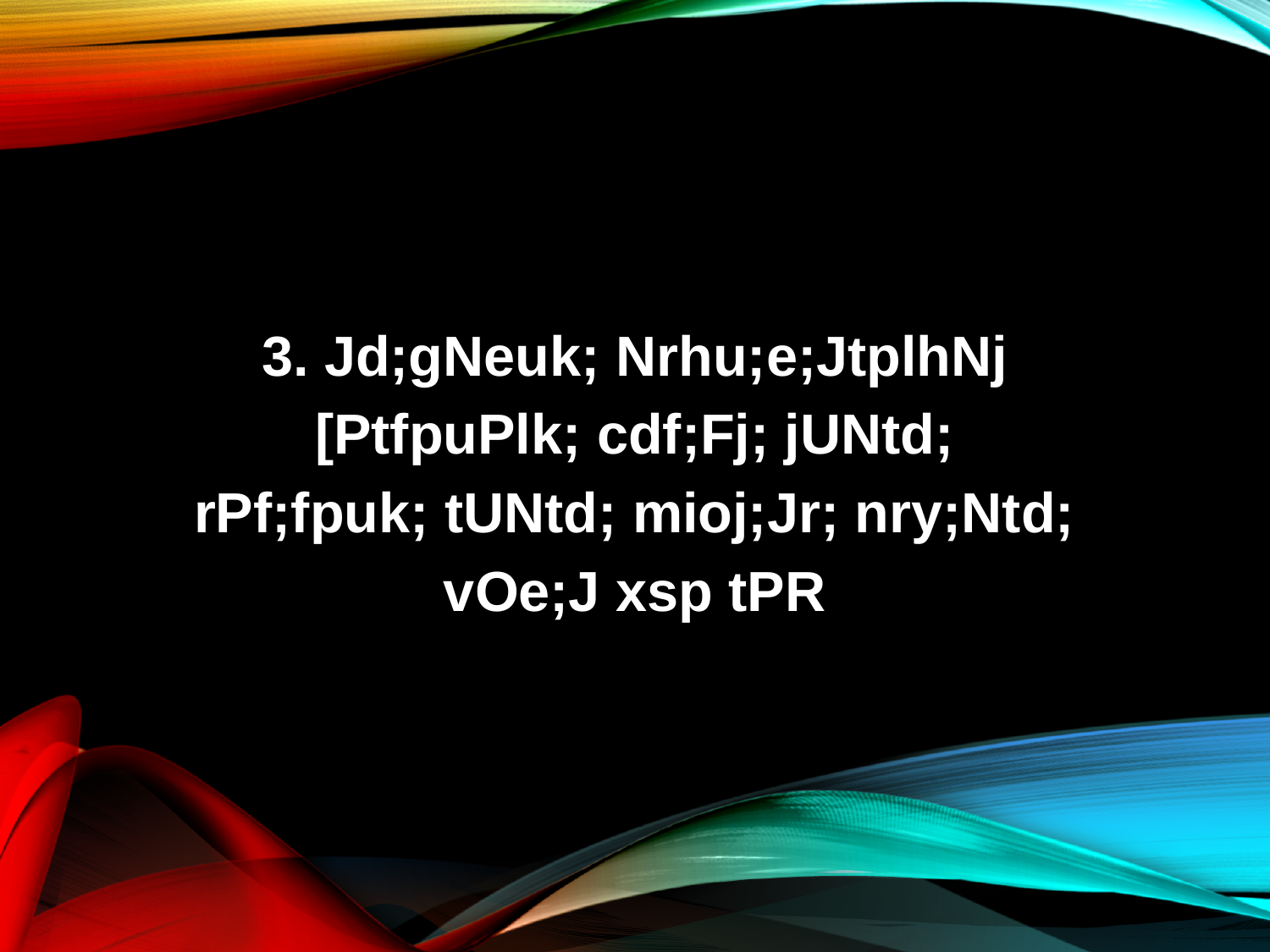

3. Jd;gNeuk; Nrhu;e;JtplhNj
[PtfpuPlk; cdf;Fj; jUNtd;
rPf;fpuk; tUNtd; mioj;Jr; nry;Ntd;
vOe;J xsp tPR